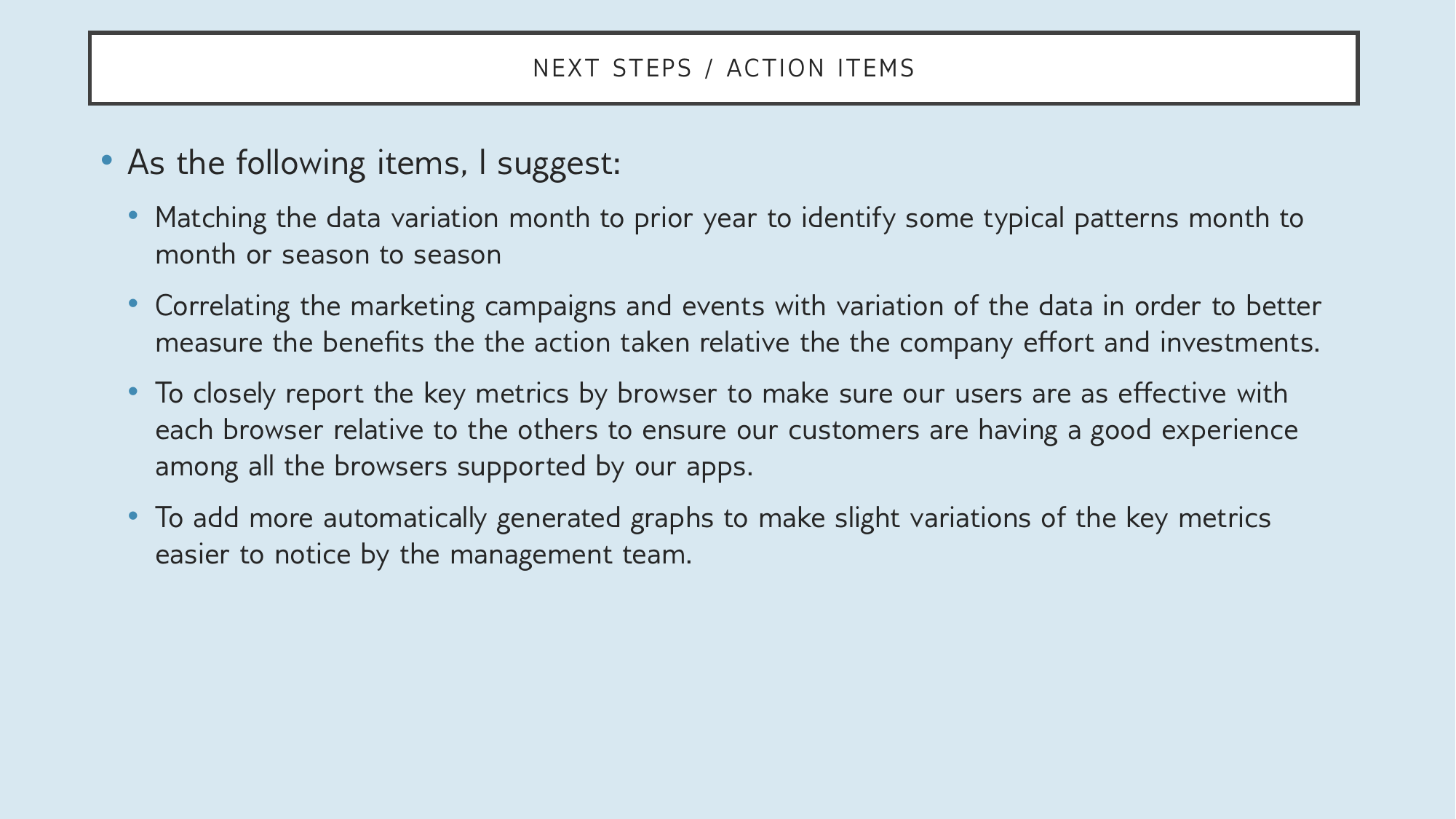

# Next Steps / Action Items
As the following items, I suggest:
Matching the data variation month to prior year to identify some typical patterns month to month or season to season
Correlating the marketing campaigns and events with variation of the data in order to better measure the benefits the the action taken relative the the company effort and investments.
To closely report the key metrics by browser to make sure our users are as effective with each browser relative to the others to ensure our customers are having a good experience among all the browsers supported by our apps.
To add more automatically generated graphs to make slight variations of the key metrics easier to notice by the management team.